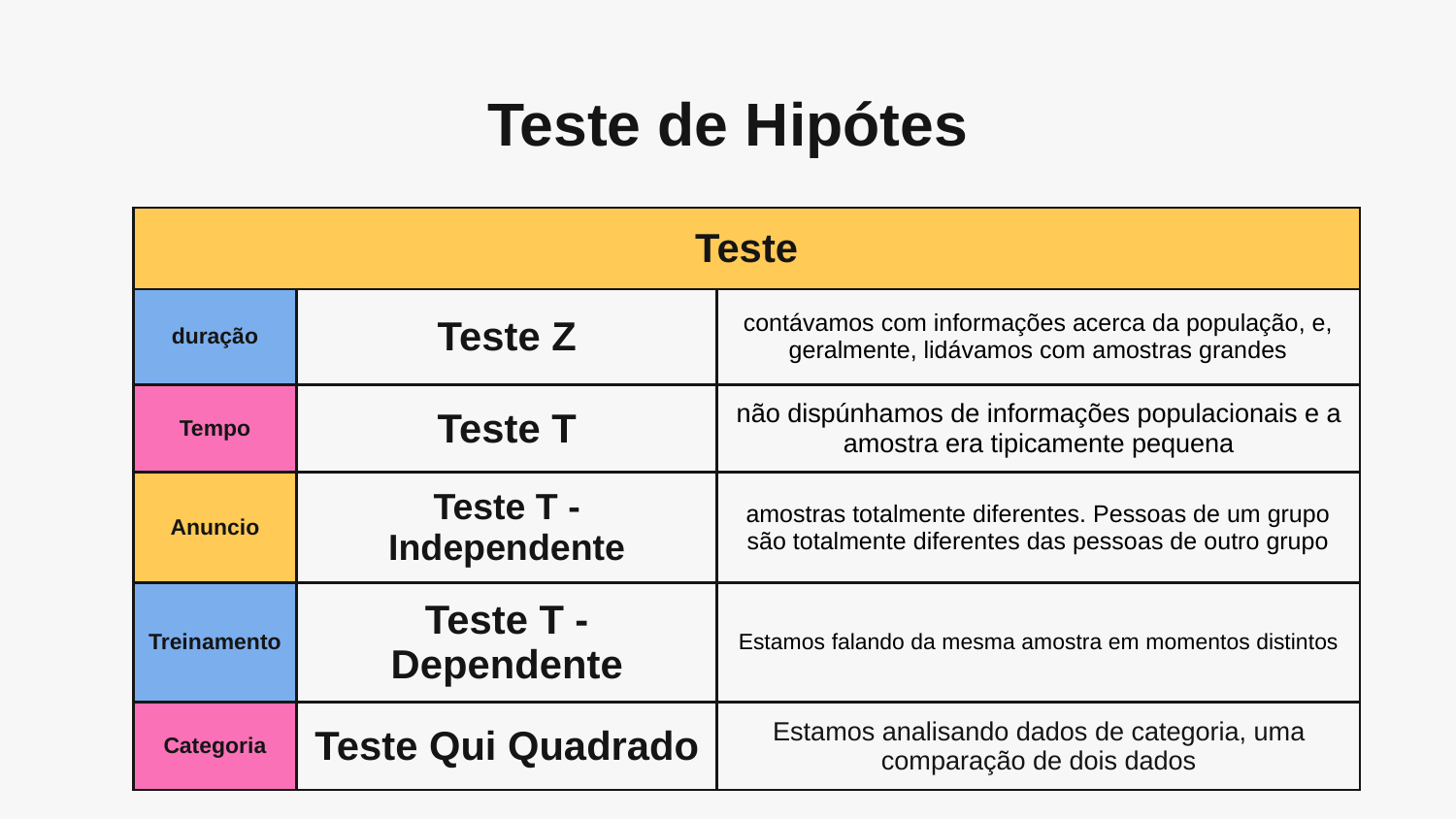

# Teste de Hipótes
| Teste |  |  |
| --- | --- | --- |
| duração | Teste Z | contávamos com informações acerca da população, e, geralmente, lidávamos com amostras grandes |
| Tempo | Teste T | não dispúnhamos de informações populacionais e a amostra era tipicamente pequena |
| Anuncio | Teste T - Independente | amostras totalmente diferentes. Pessoas de um grupo são totalmente diferentes das pessoas de outro grupo |
| Treinamento | Teste T - Dependente | Estamos falando da mesma amostra em momentos distintos |
| Categoria | Teste Qui Quadrado | Estamos analisando dados de categoria, uma comparação de dois dados |